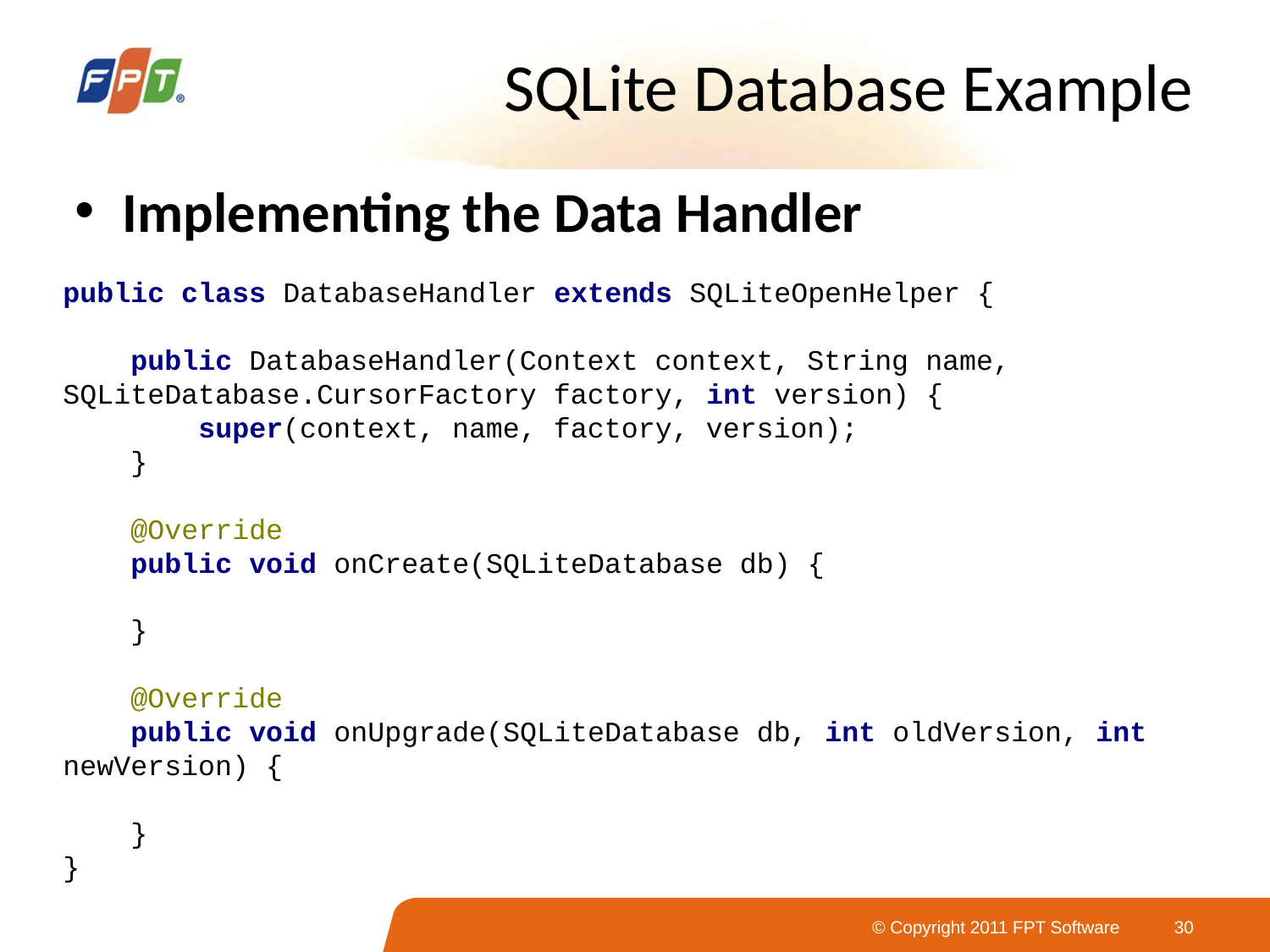

# SQLite Database Example
Implementing the Data Handler
public class DatabaseHandler extends SQLiteOpenHelper {
    public DatabaseHandler(Context context, String name, 	SQLiteDatabase.CursorFactory factory, int version) {
        super(context, name, factory, version);
    }
    @Override
    public void onCreate(SQLiteDatabase db) {
    }
    @Override
    public void onUpgrade(SQLiteDatabase db, int oldVersion, int newVersion) {
    }
}